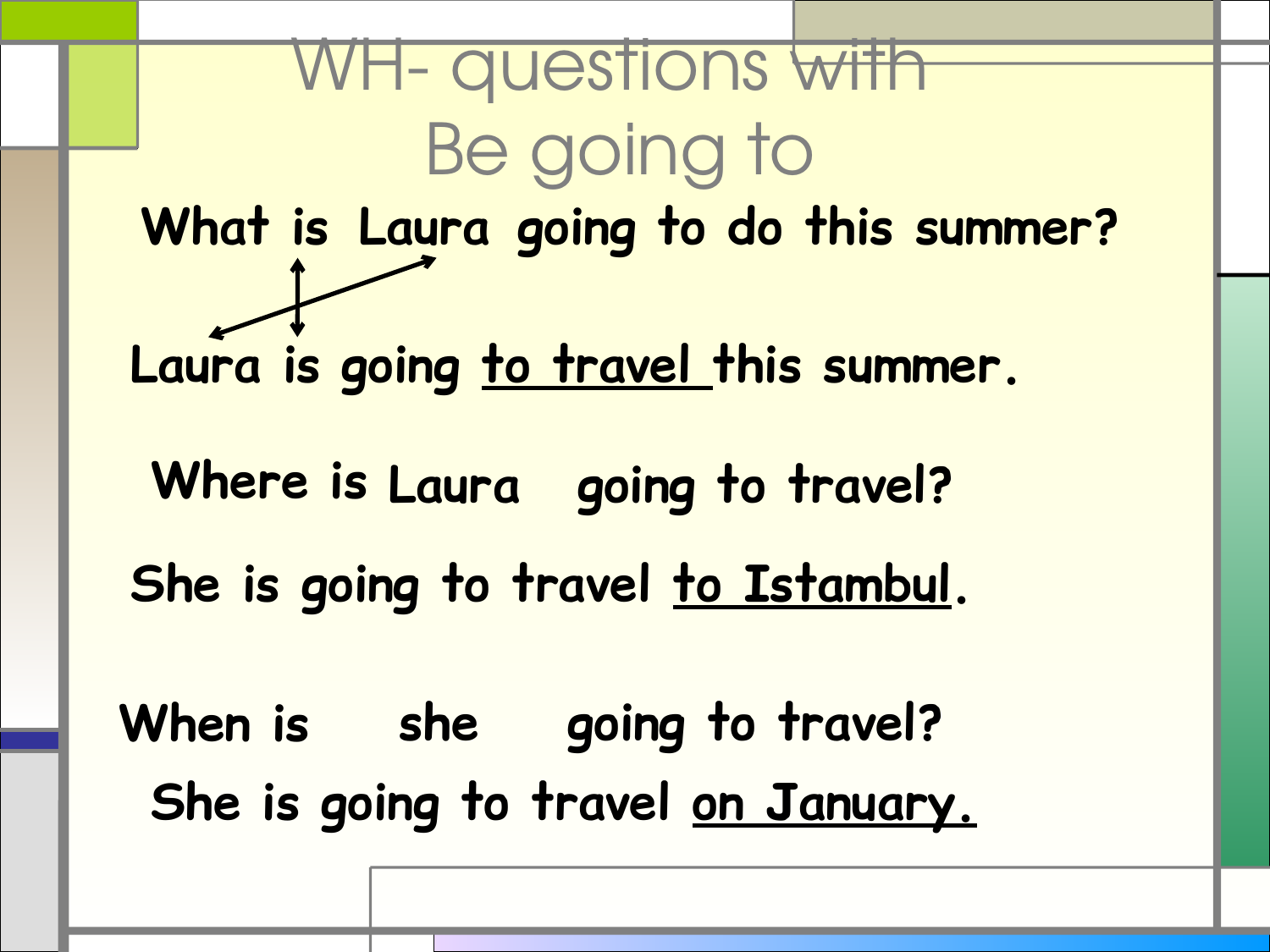

# WH- questions with Be going to
What is
Laura
going to do this summer?
Laura is going to travel this summer.
Where is
Laura
going to travel?
She is going to travel to Istambul.
she
going to travel?
When is
She is going to travel on January.